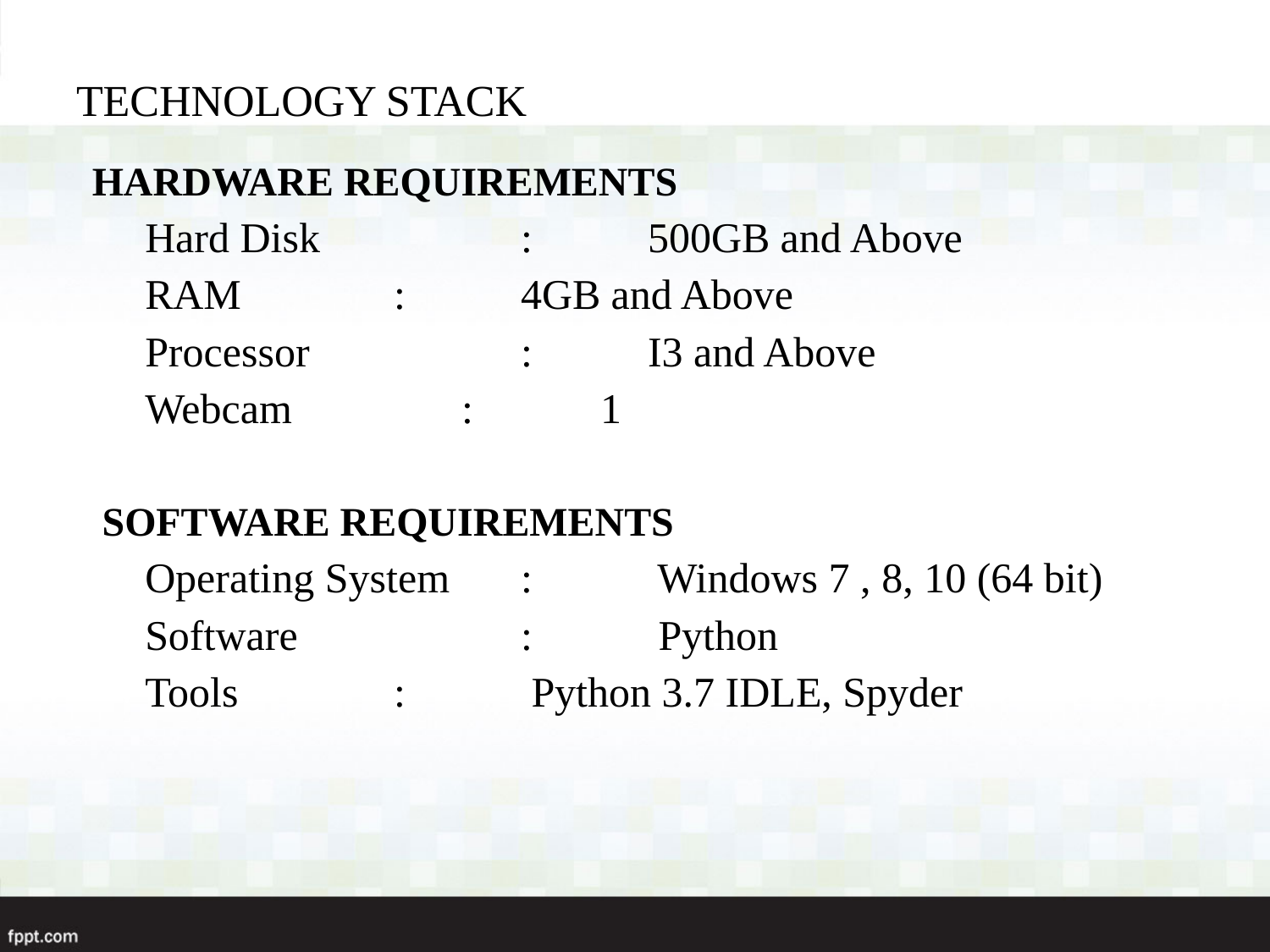

# TECHNOLOGY STACK
HARDWARE REQUIREMENTS
     Hard Disk		:	500GB and Above
     RAM		: 	4GB and Above
     Processor		:	I3 and Above
     Webcam                :            1

 SOFTWARE REQUIREMENTS
     Operating System	:	 Windows 7 , 8, 10 (64 bit)
     Software		: 	 Python
     Tools 	            :	 Python 3.7 IDLE, Spyder